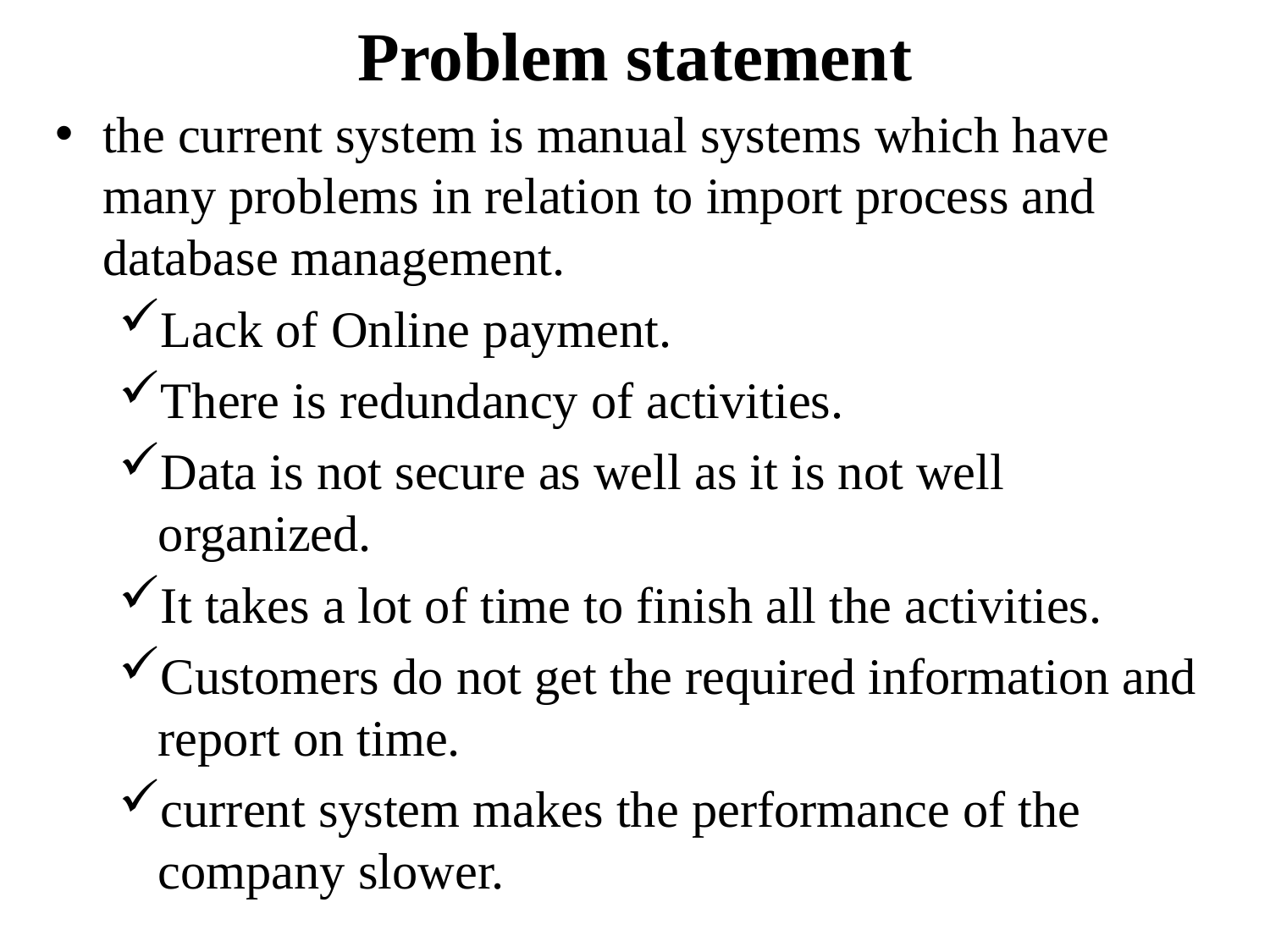

# Problem statement
the current system is manual systems which have many problems in relation to import process and database management.
Lack of Online payment.
There is redundancy of activities.
Data is not secure as well as it is not well organized.
It takes a lot of time to finish all the activities.
Customers do not get the required information and report on time.
current system makes the performance of the company slower.